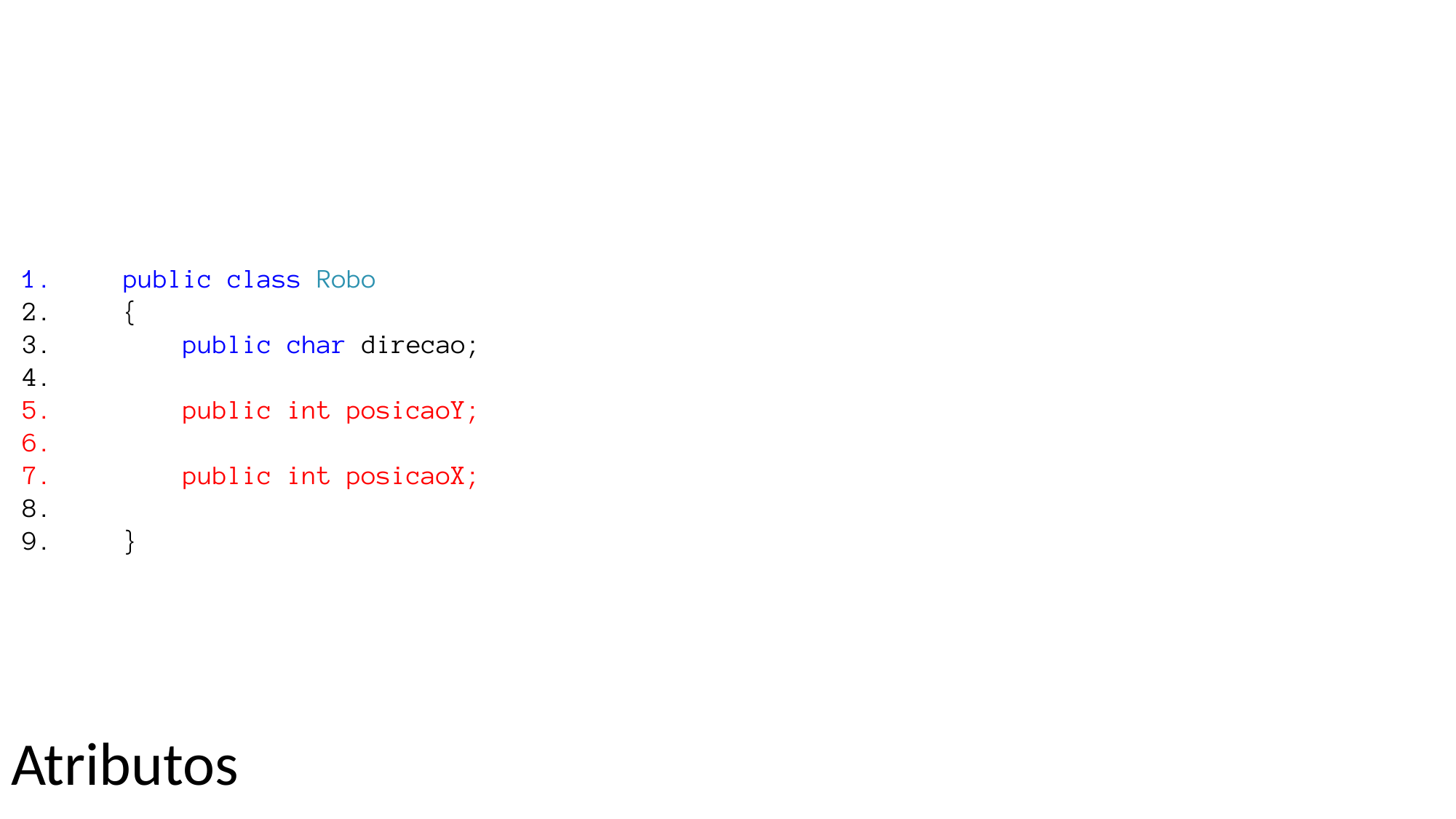

public class Robo
    {
        public char direcao;

        public int posicaoY;

        public int posicaoX;

    }
Atributos